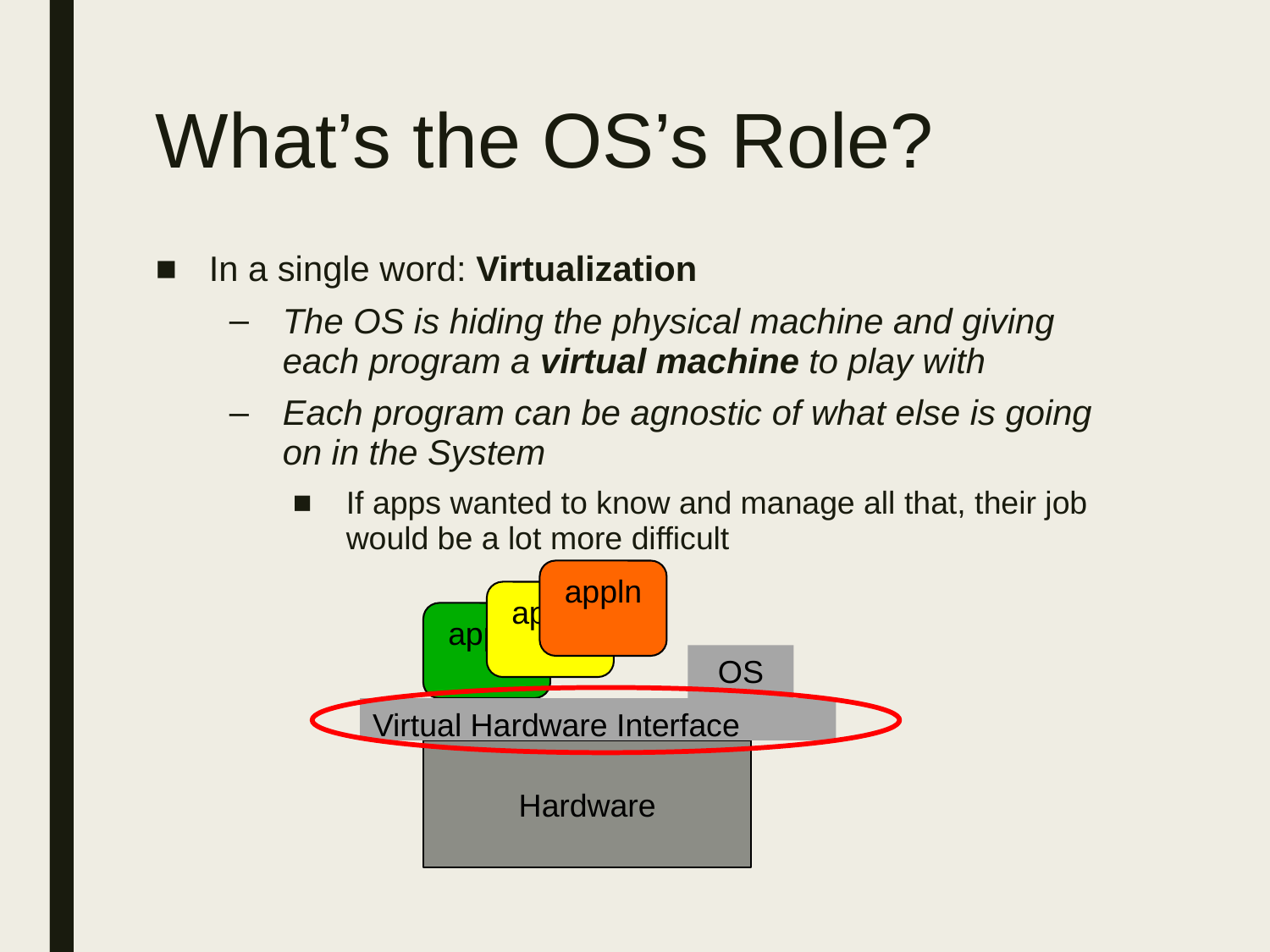

# What’s the OS’s Role?
In a single word: Virtualization
The OS is hiding the physical machine and giving each program a virtual machine to play with
Each program can be agnostic of what else is going on in the System
If apps wanted to know and manage all that, their job would be a lot more difficult
appln
appln
appln
OS

Virtual Hardware Interface

Hardware